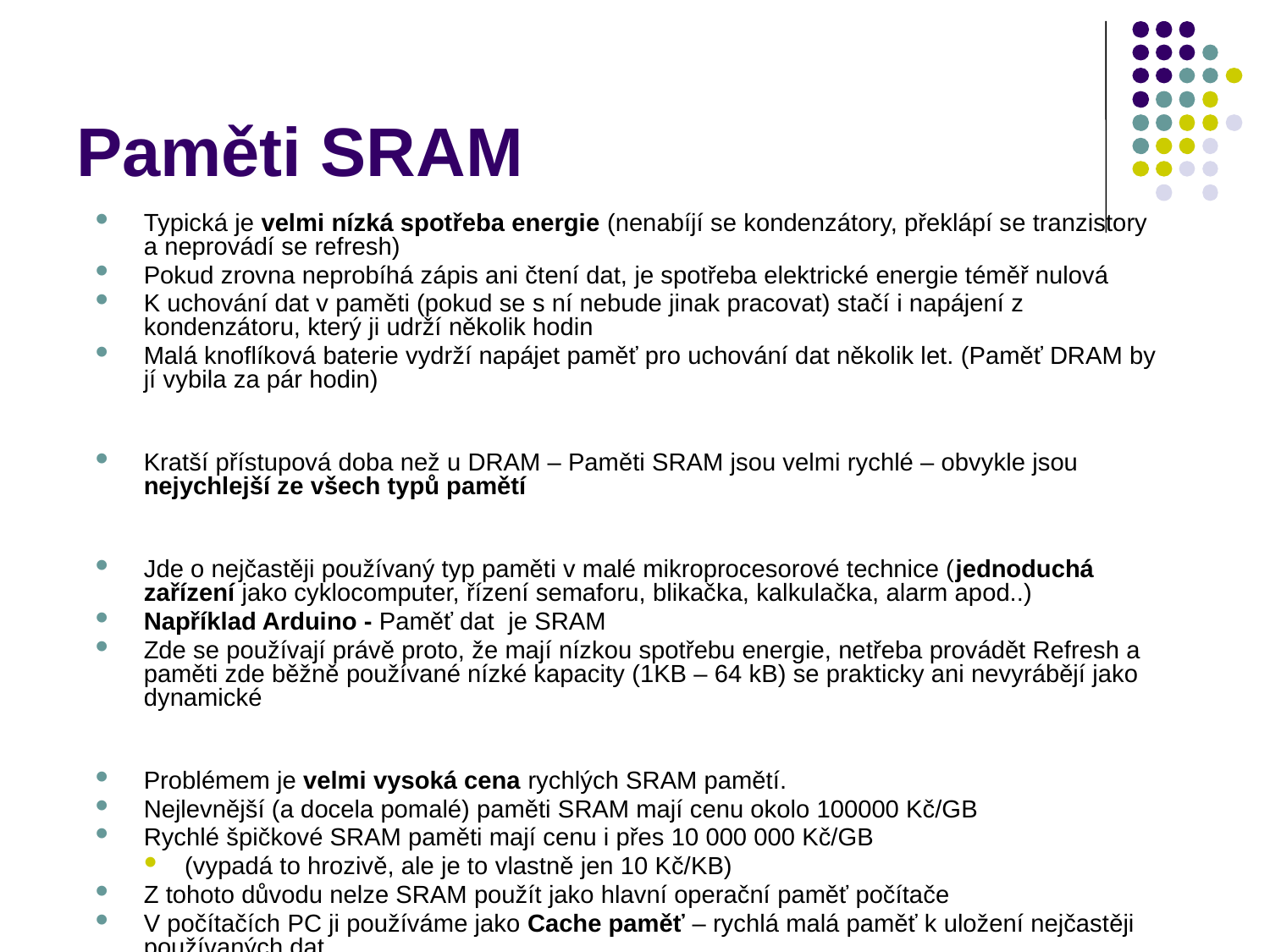

# Paměti SRAM
Typická je velmi nízká spotřeba energie (nenabíjí se kondenzátory, překlápí se tranzistory a neprovádí se refresh)
Pokud zrovna neprobíhá zápis ani čtení dat, je spotřeba elektrické energie téměř nulová
K uchování dat v paměti (pokud se s ní nebude jinak pracovat) stačí i napájení z kondenzátoru, který ji udrží několik hodin
Malá knoflíková baterie vydrží napájet paměť pro uchování dat několik let. (Paměť DRAM by jí vybila za pár hodin)

Kratší přístupová doba než u DRAM – Paměti SRAM jsou velmi rychlé – obvykle jsou nejychlejší ze všech typů pamětí

Jde o nejčastěji používaný typ paměti v malé mikroprocesorové technice (jednoduchá zařízení jako cyklocomputer, řízení semaforu, blikačka, kalkulačka, alarm apod..)
Například Arduino - Paměť dat  je SRAM
Zde se používají právě proto, že mají nízkou spotřebu energie, netřeba provádět Refresh a paměti zde běžně používané nízké kapacity (1KB – 64 kB) se prakticky ani nevyrábějí jako dynamické

Problémem je velmi vysoká cena rychlých SRAM pamětí.
Nejlevnější (a docela pomalé) paměti SRAM mají cenu okolo 100000 Kč/GB
Rychlé špičkové SRAM paměti mají cenu i přes 10 000 000 Kč/GB
(vypadá to hrozivě, ale je to vlastně jen 10 Kč/KB)
Z tohoto důvodu nelze SRAM použít jako hlavní operační paměť počítače
V počítačích PC ji používáme jako Cache paměť – rychlá malá paměť k uložení nejčastěji používaných dat